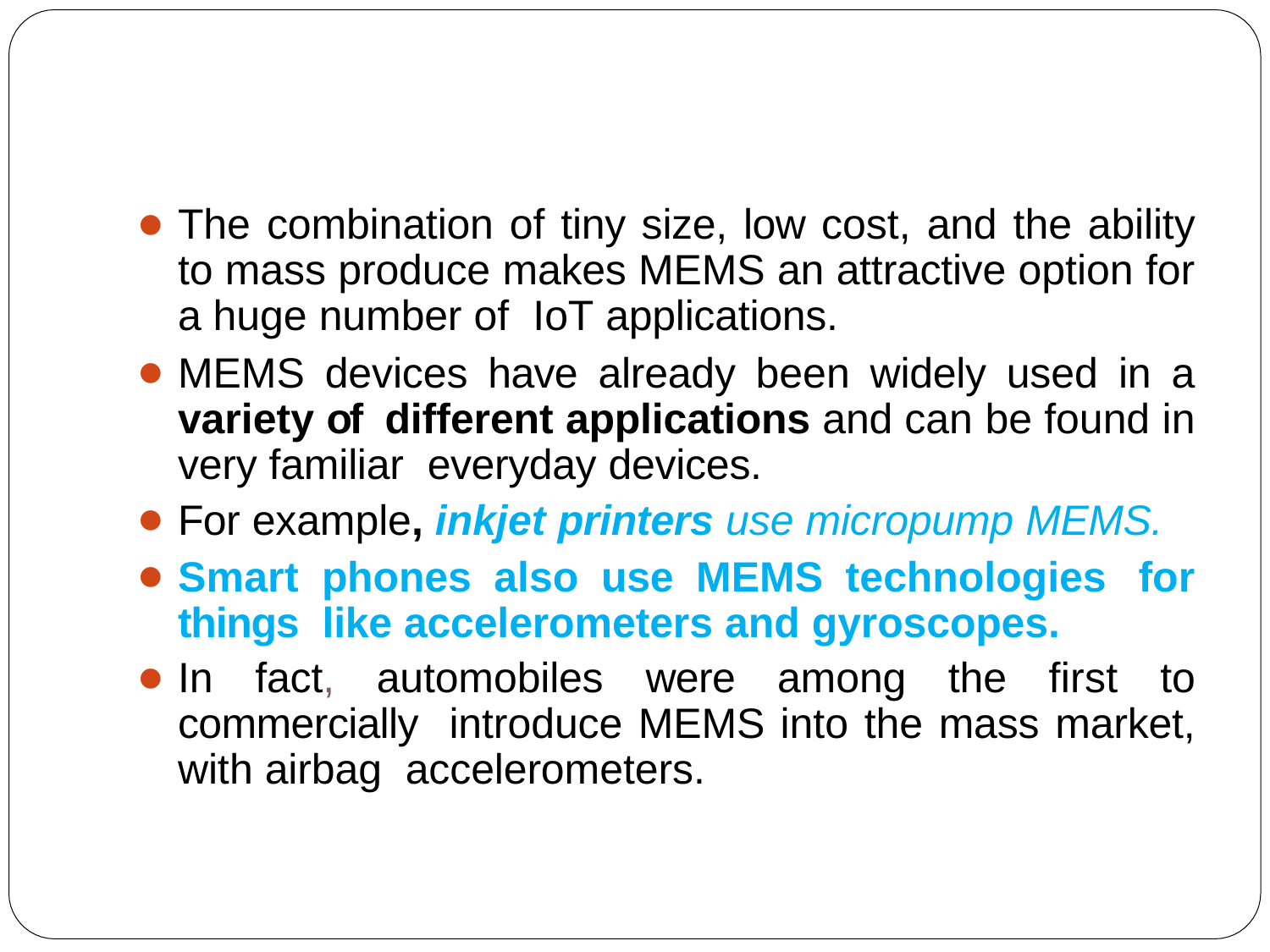

The combination of tiny size, low cost, and the ability to mass produce makes MEMS an attractive option for a huge number of  IoT applications.
MEMS devices have already been widely used in a variety of  different applications and can be found in very familiar  everyday devices.
For example, inkjet printers use micropump MEMS.
Smart phones also use MEMS technologies for things  like accelerometers and gyroscopes.
In fact, automobiles were among the first to commercially  introduce MEMS into the mass market, with airbag  accelerometers.